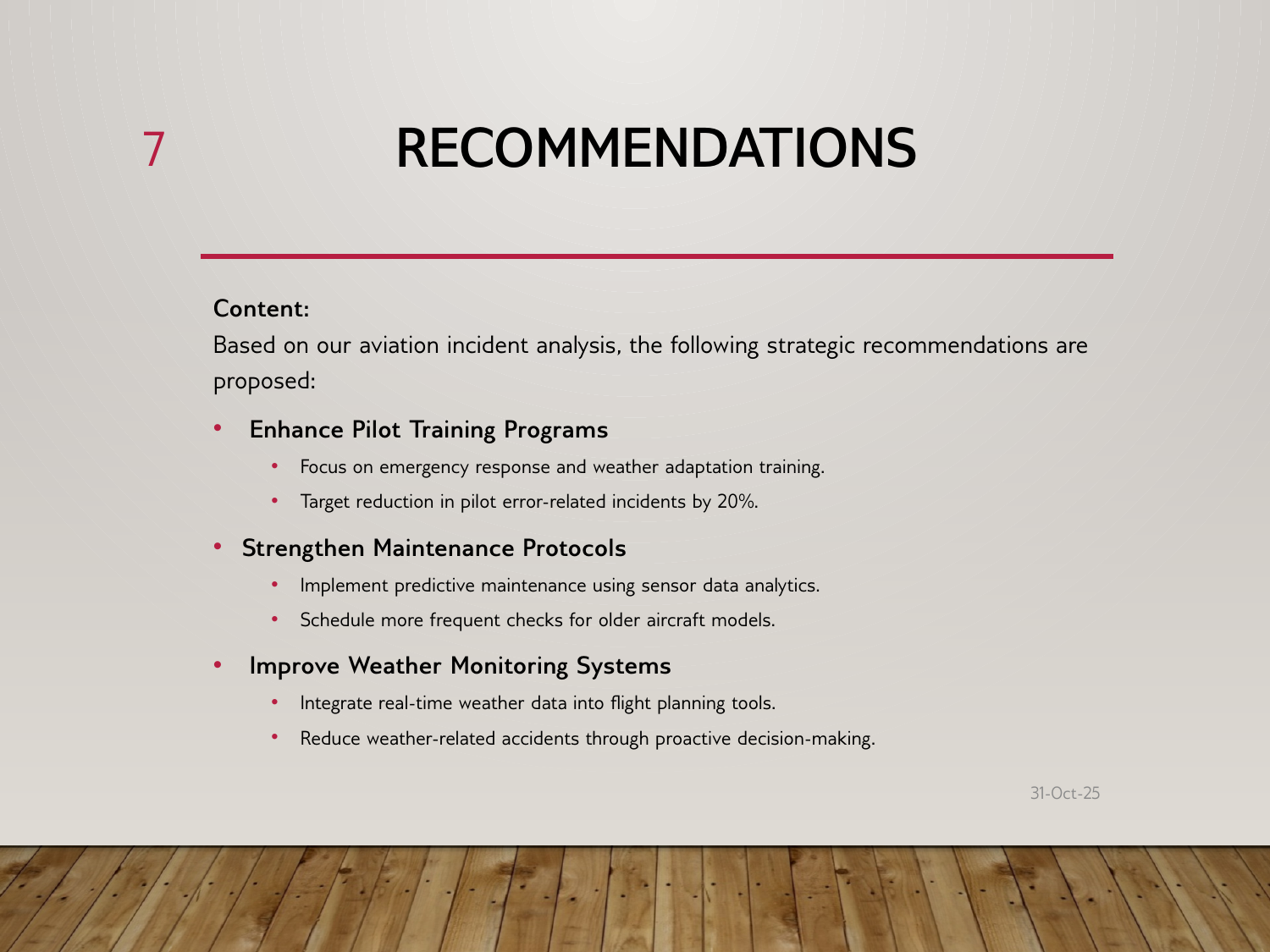

7
# Recommendations
Content:
Based on our aviation incident analysis, the following strategic recommendations are proposed:
 Enhance Pilot Training Programs
Focus on emergency response and weather adaptation training.
Target reduction in pilot error-related incidents by 20%.
Strengthen Maintenance Protocols
Implement predictive maintenance using sensor data analytics.
Schedule more frequent checks for older aircraft models.
 Improve Weather Monitoring Systems
Integrate real-time weather data into flight planning tools.
Reduce weather-related accidents through proactive decision-making.

31-Oct-25